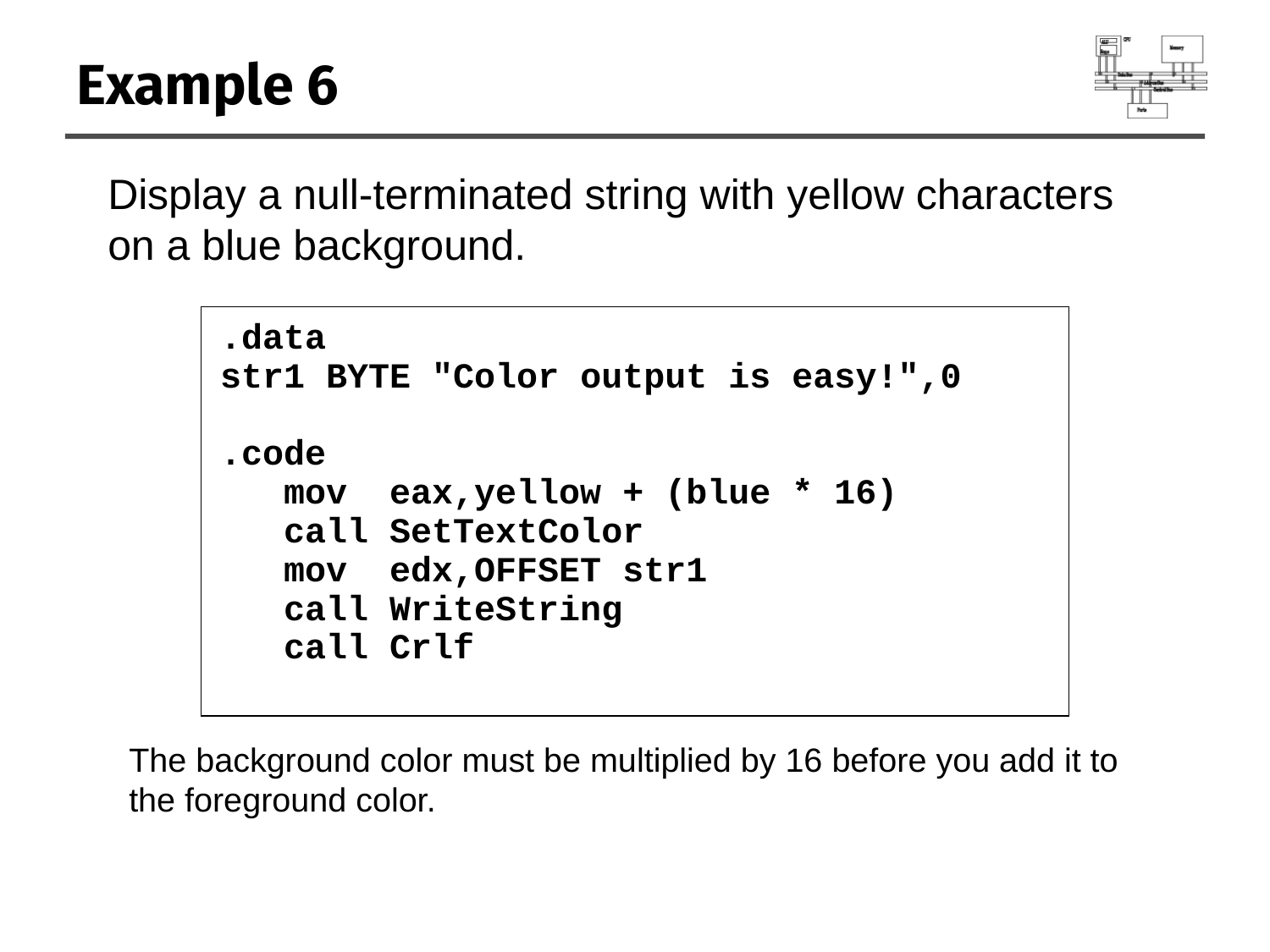

# Example 6
Display a null-terminated string with yellow characters on a blue background.
.data
str1 BYTE "Color output is easy!",0

.code
	mov  eax,yellow + (blue * 16)
	call SetTextColor
	mov  edx,OFFSET str1
	call WriteString
	call Crlf
The background color must be multiplied by 16 before you add it to the foreground color.